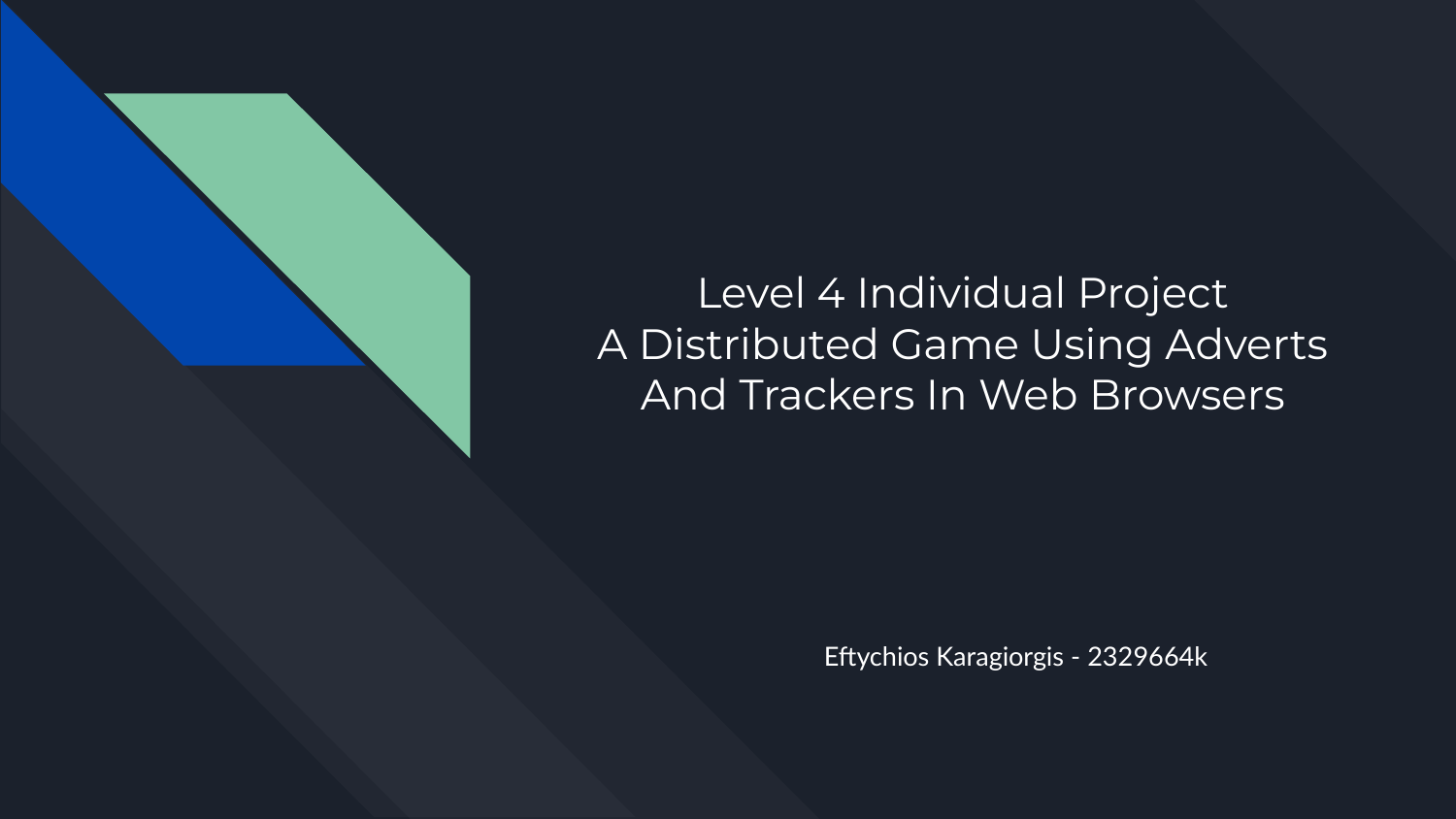

# Level 4 Individual Project
A Distributed Game Using Adverts And Trackers In Web Browsers
Eftychios Karagiorgis - 2329664k